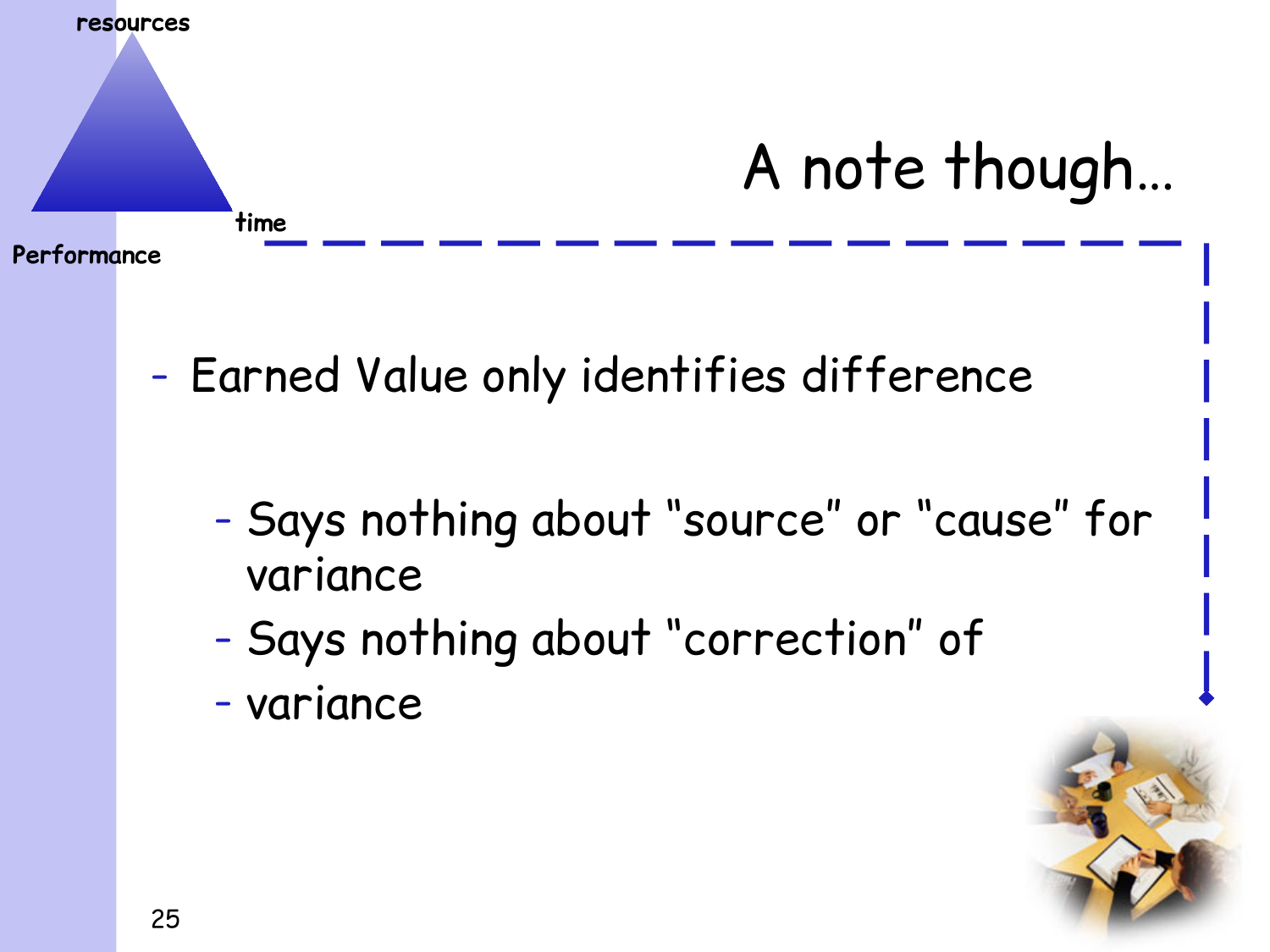

# A note though…

Earned Value only identifies difference

Says nothing about “source” or “cause” for variance
Says nothing about “correction” of
variance

25